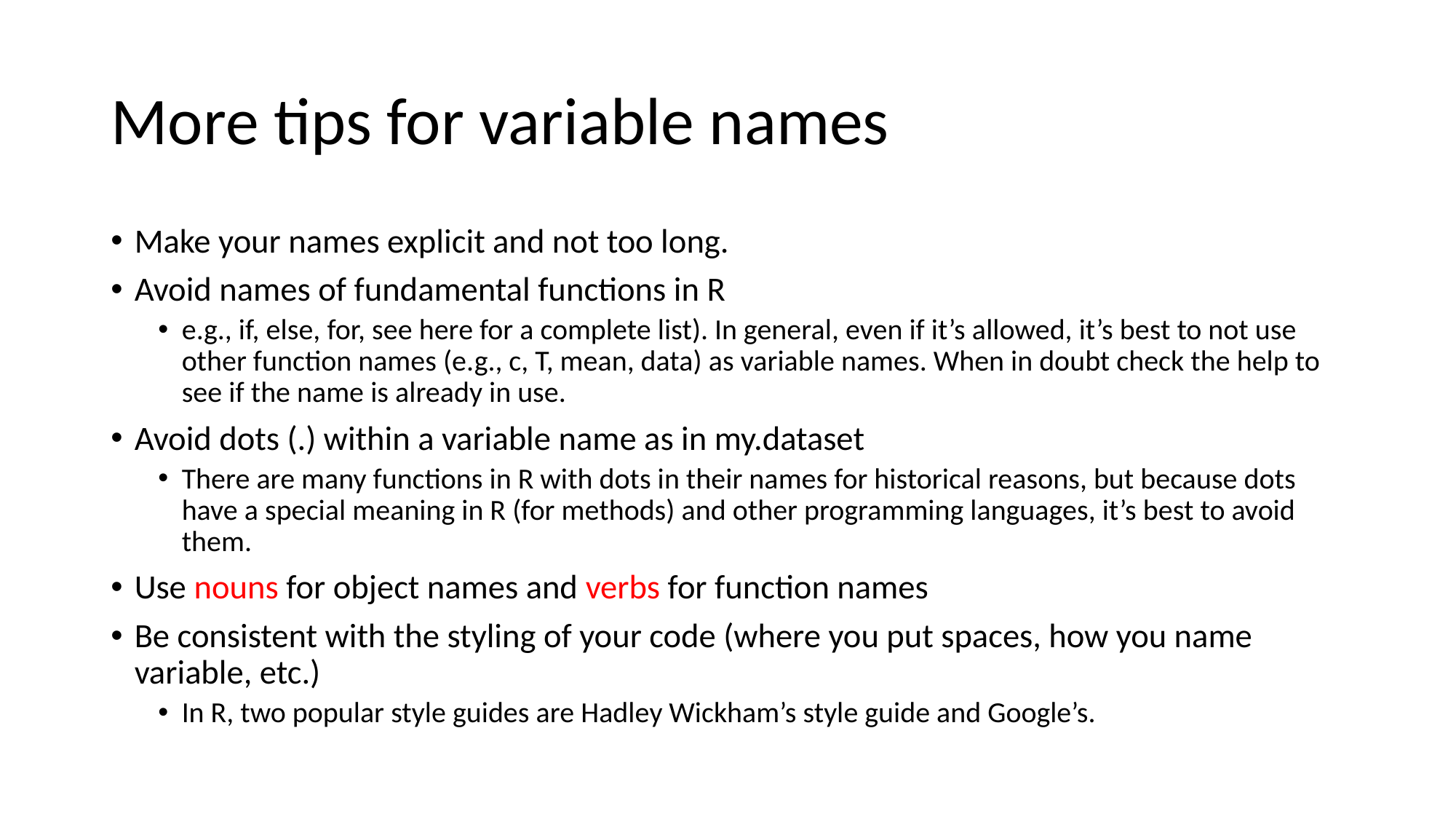

# More tips for variable names
Make your names explicit and not too long.
Avoid names of fundamental functions in R
e.g., if, else, for, see here for a complete list). In general, even if it’s allowed, it’s best to not use other function names (e.g., c, T, mean, data) as variable names. When in doubt check the help to see if the name is already in use.
Avoid dots (.) within a variable name as in my.dataset
There are many functions in R with dots in their names for historical reasons, but because dots have a special meaning in R (for methods) and other programming languages, it’s best to avoid them.
Use nouns for object names and verbs for function names
Be consistent with the styling of your code (where you put spaces, how you name variable, etc.)
In R, two popular style guides are Hadley Wickham’s style guide and Google’s.